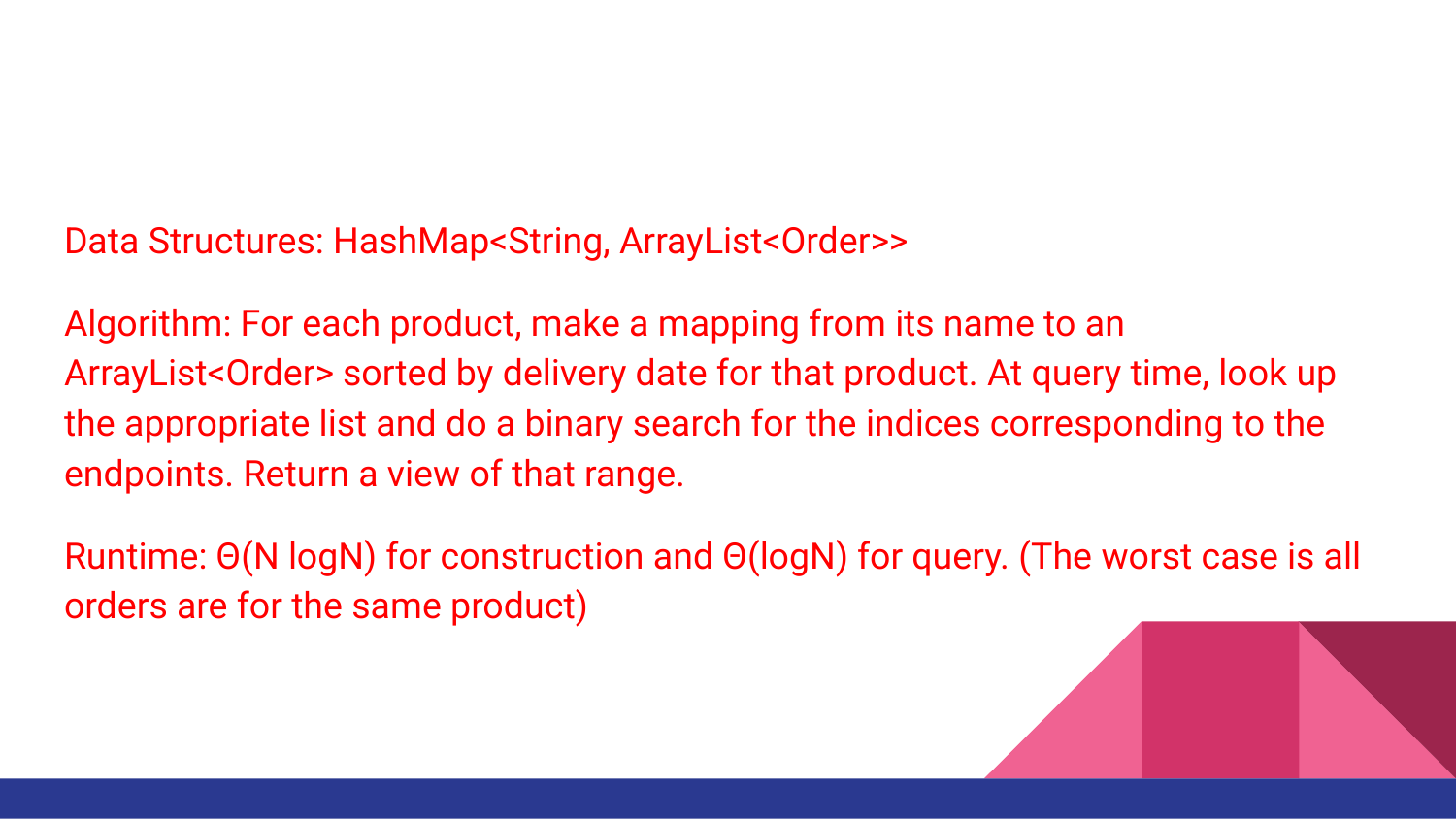

#
Data Structures: HashMap<String, ArrayList<Order>>
Algorithm: For each product, make a mapping from its name to an ArrayList<Order> sorted by delivery date for that product. At query time, look up the appropriate list and do a binary search for the indices corresponding to the endpoints. Return a view of that range.
Runtime: Θ(N logN) for construction and Θ(logN) for query. (The worst case is all orders are for the same product)